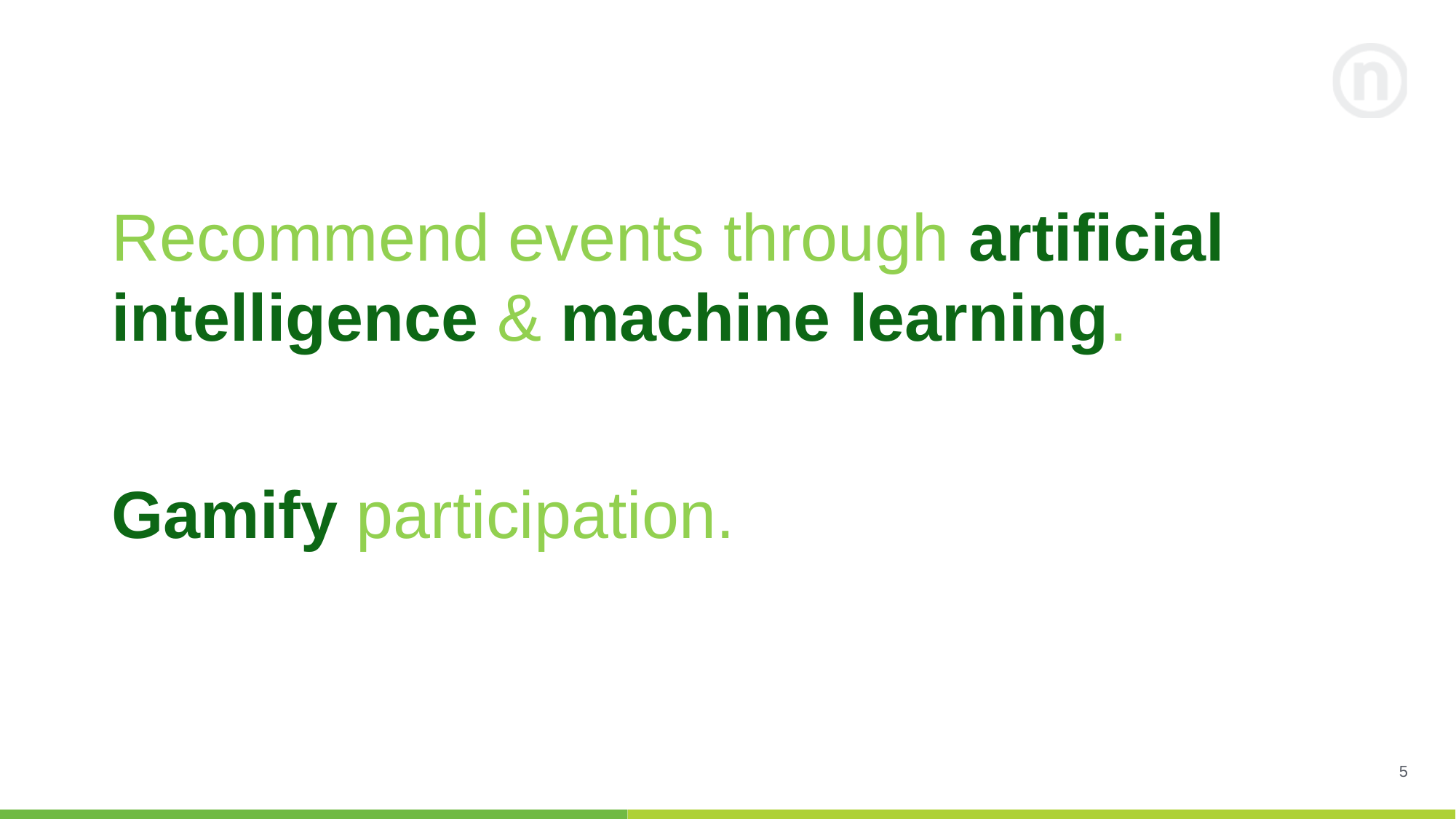

Recommend events through artificial intelligence & machine learning.

Gamify participation.

5